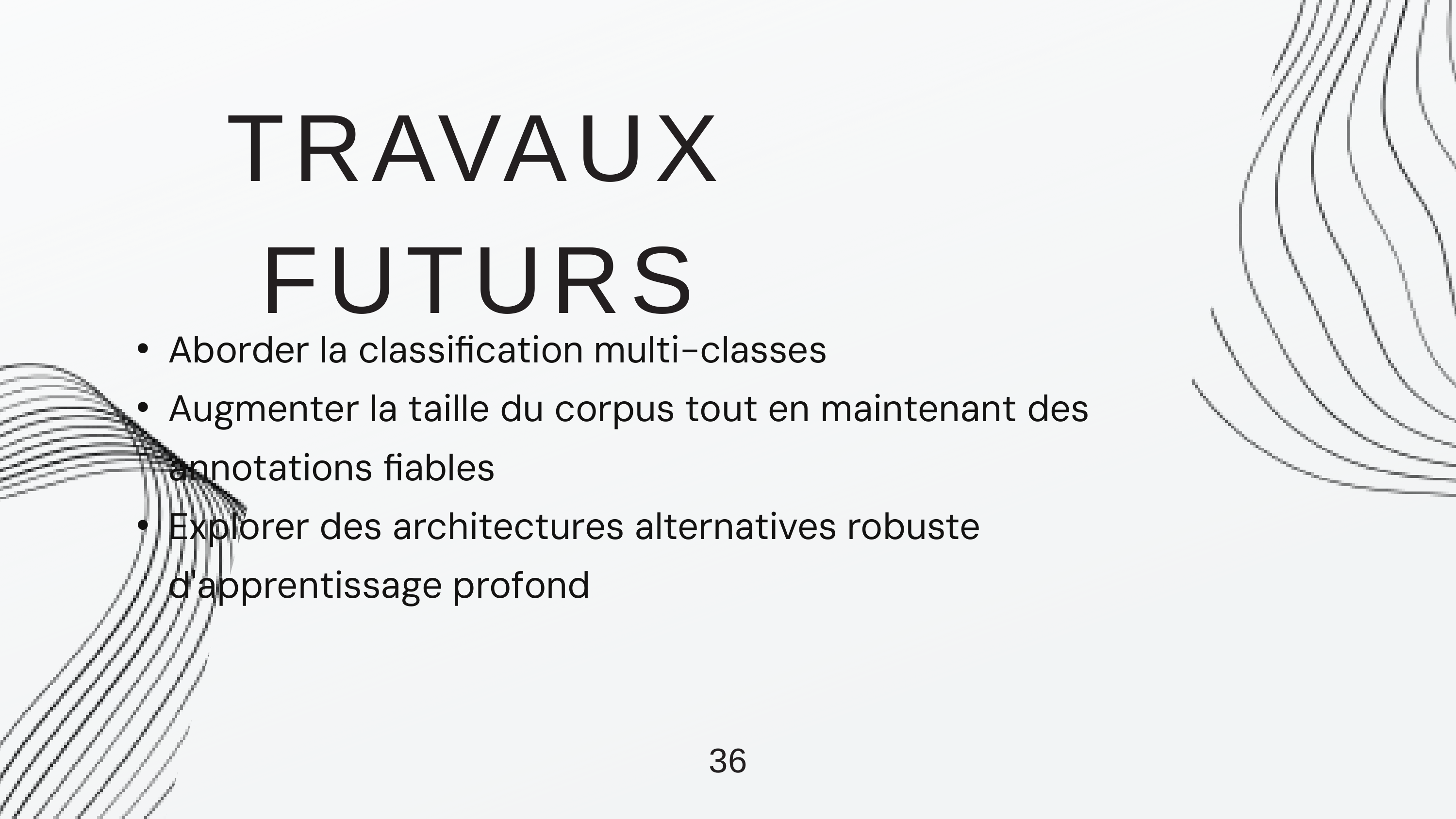

TRAVAUX FUTURS

Aborder la classification multi-classes
Augmenter la taille du corpus tout en maintenant des annotations fiables
Explorer des architectures alternatives robuste d'apprentissage profond
36